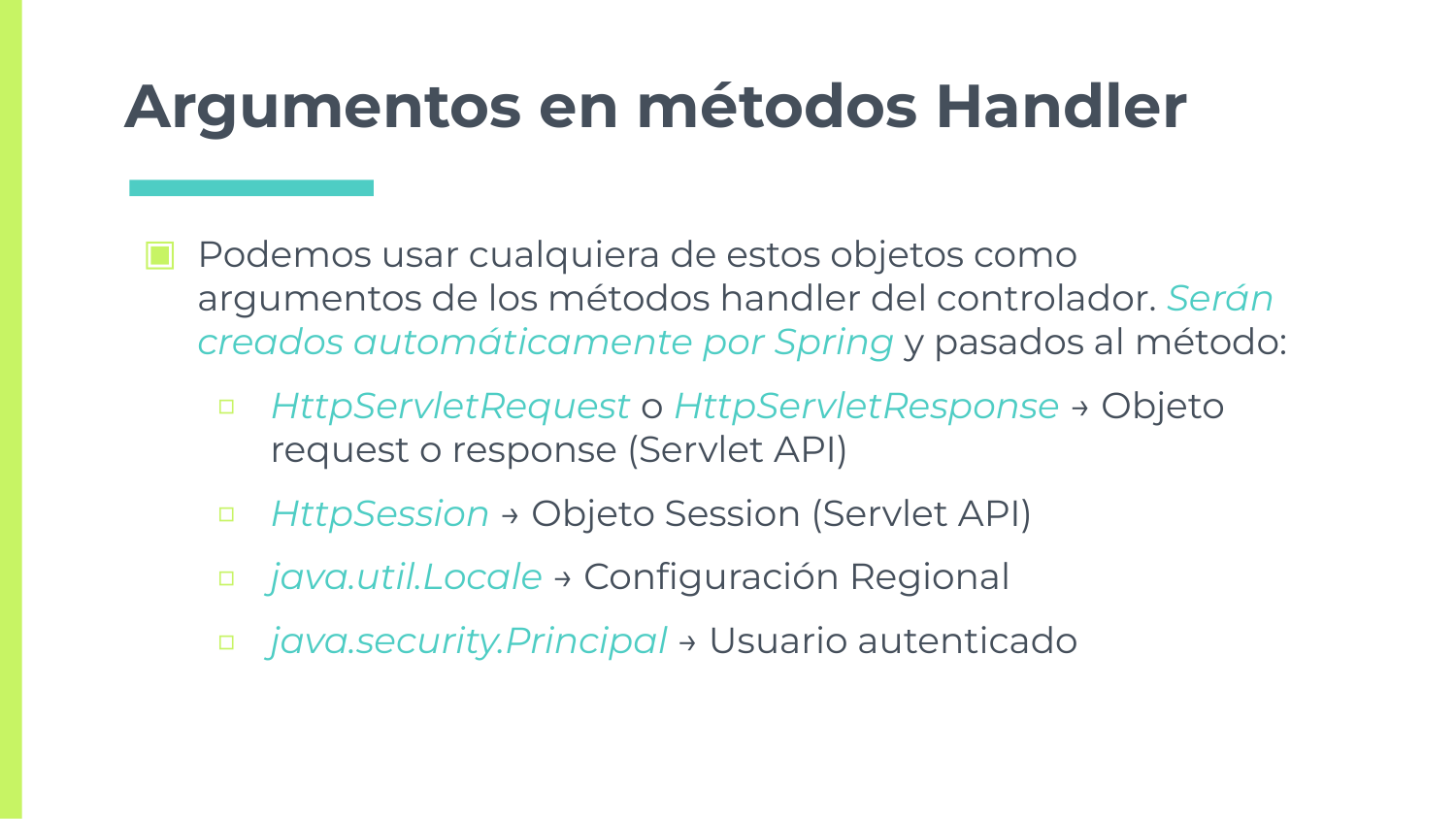

# Argumentos en métodos Handler
Podemos usar cualquiera de estos objetos como argumentos de los métodos handler del controlador. Serán creados automáticamente por Spring y pasados al método:
HttpServletRequest o HttpServletResponse → Objeto request o response (Servlet API)
HttpSession → Objeto Session (Servlet API)
java.util.Locale → Configuración Regional
java.security.Principal → Usuario autenticado